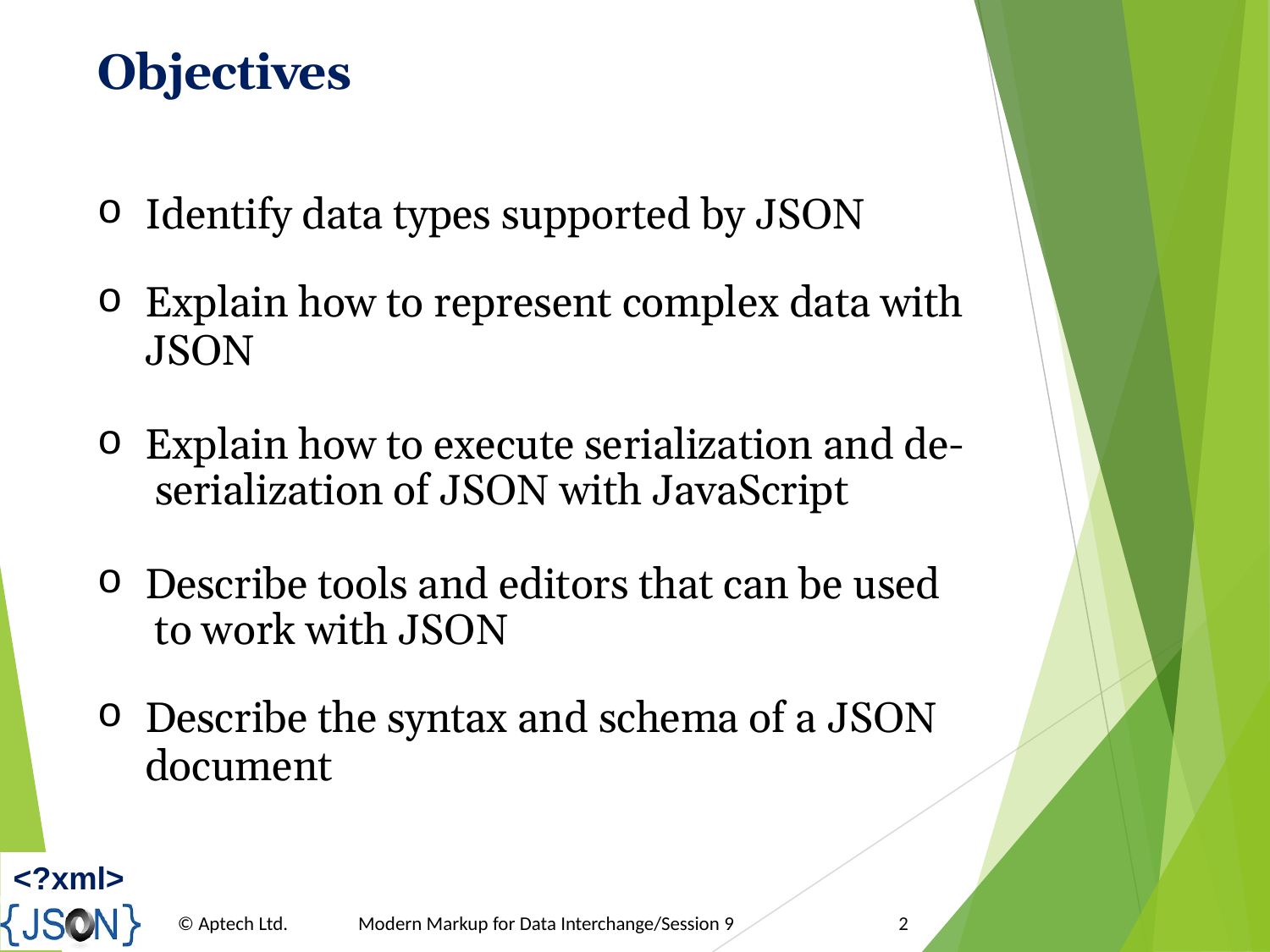

# Objectives
Identify data types supported by JSON
Explain how to represent complex data with
JSON

Explain how to execute serialization and de-  serialization of JSON with JavaScript

Describe tools and editors that can be used  to work with JSON
Describe the syntax and schema of a JSON
document
<?xml>
© Aptech Ltd.
Modern Markup for Data Interchange/Session 9
2